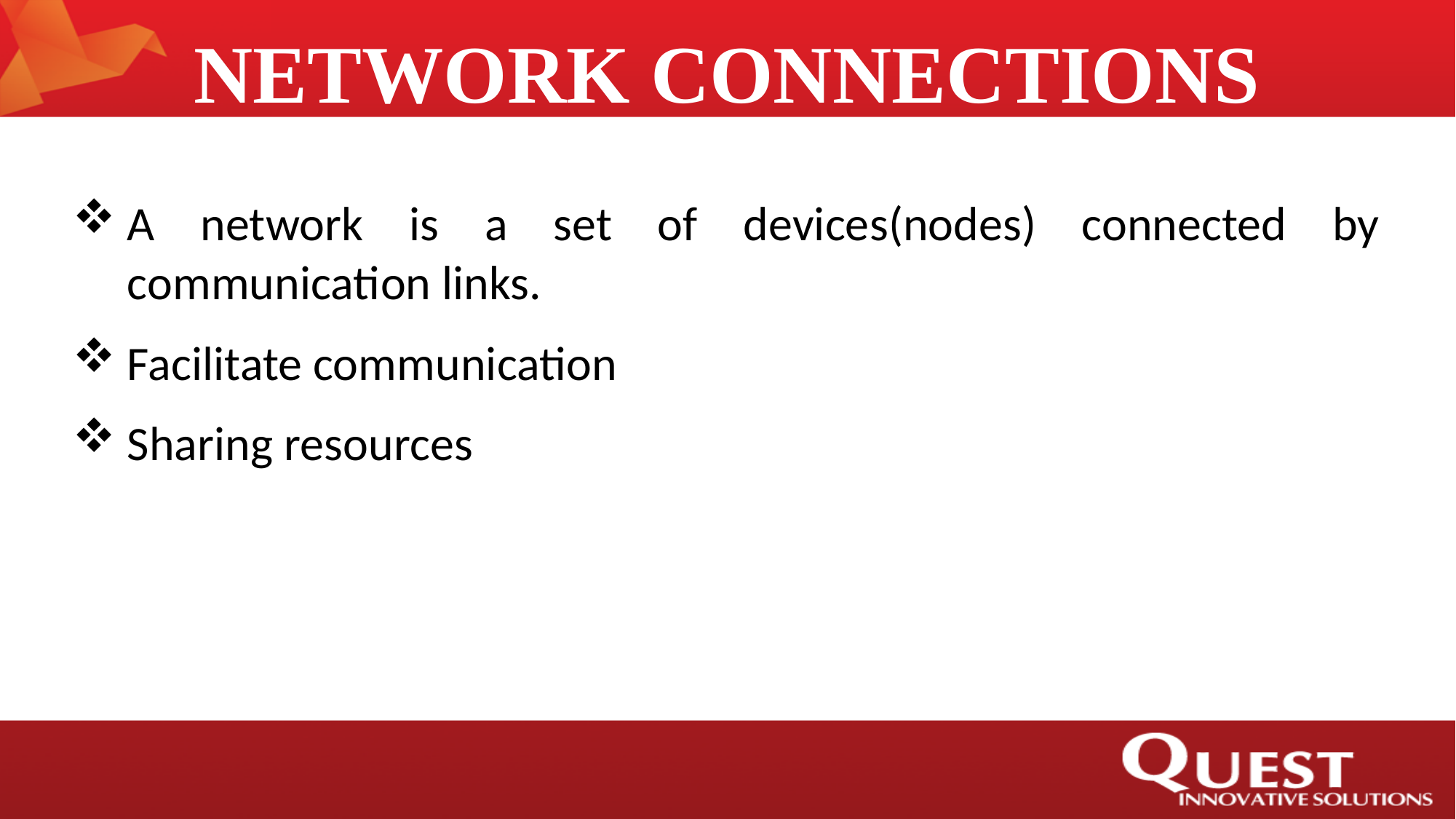

# NETWORK CONNECTIONS
A network is a set of devices(nodes) connected by communication links.
Facilitate communication
Sharing resources